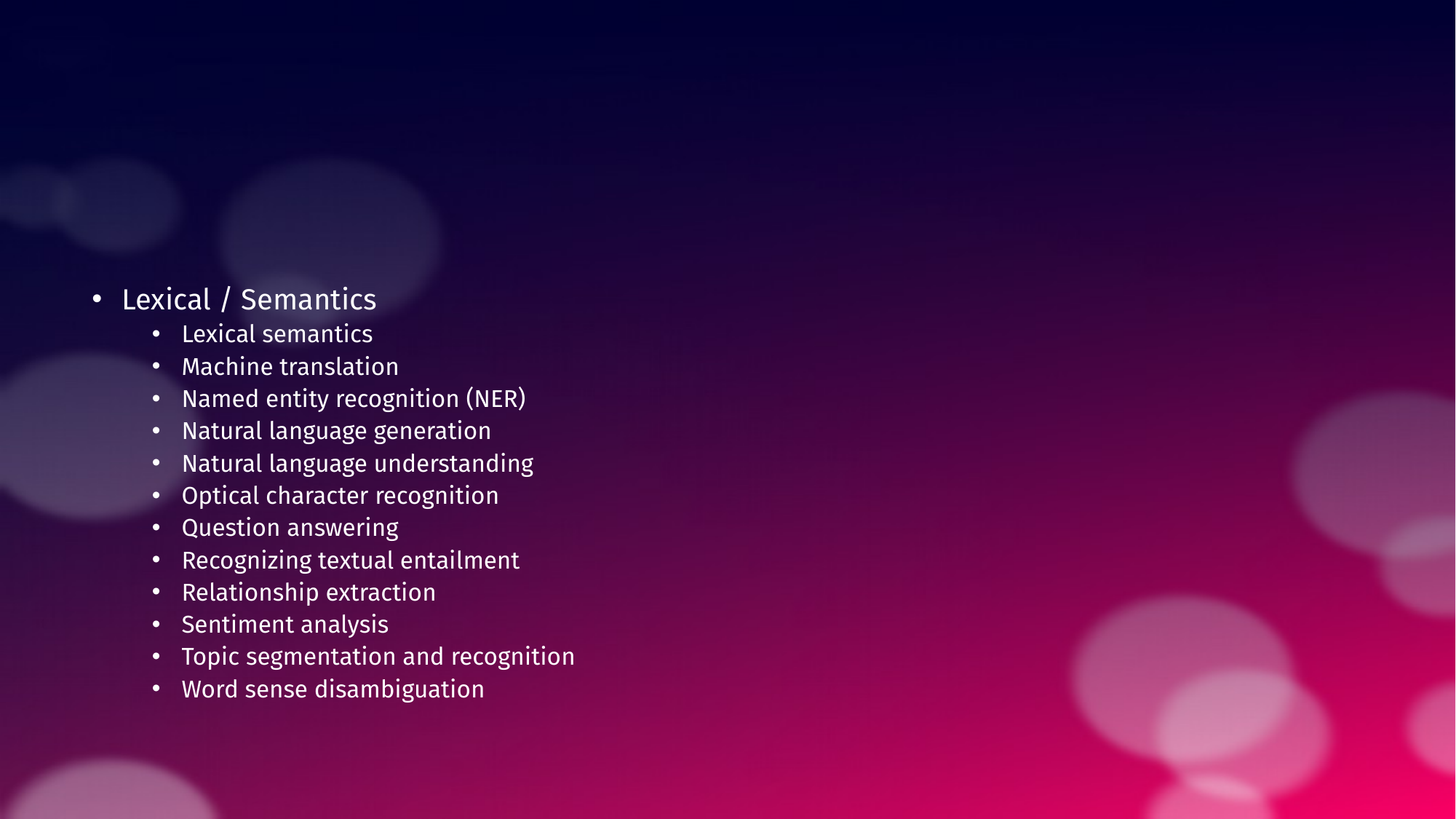

Lexical / Semantics
Lexical semantics
Machine translation
Named entity recognition (NER)
Natural language generation
Natural language understanding
Optical character recognition
Question answering
Recognizing textual entailment
Relationship extraction
Sentiment analysis
Topic segmentation and recognition
Word sense disambiguation